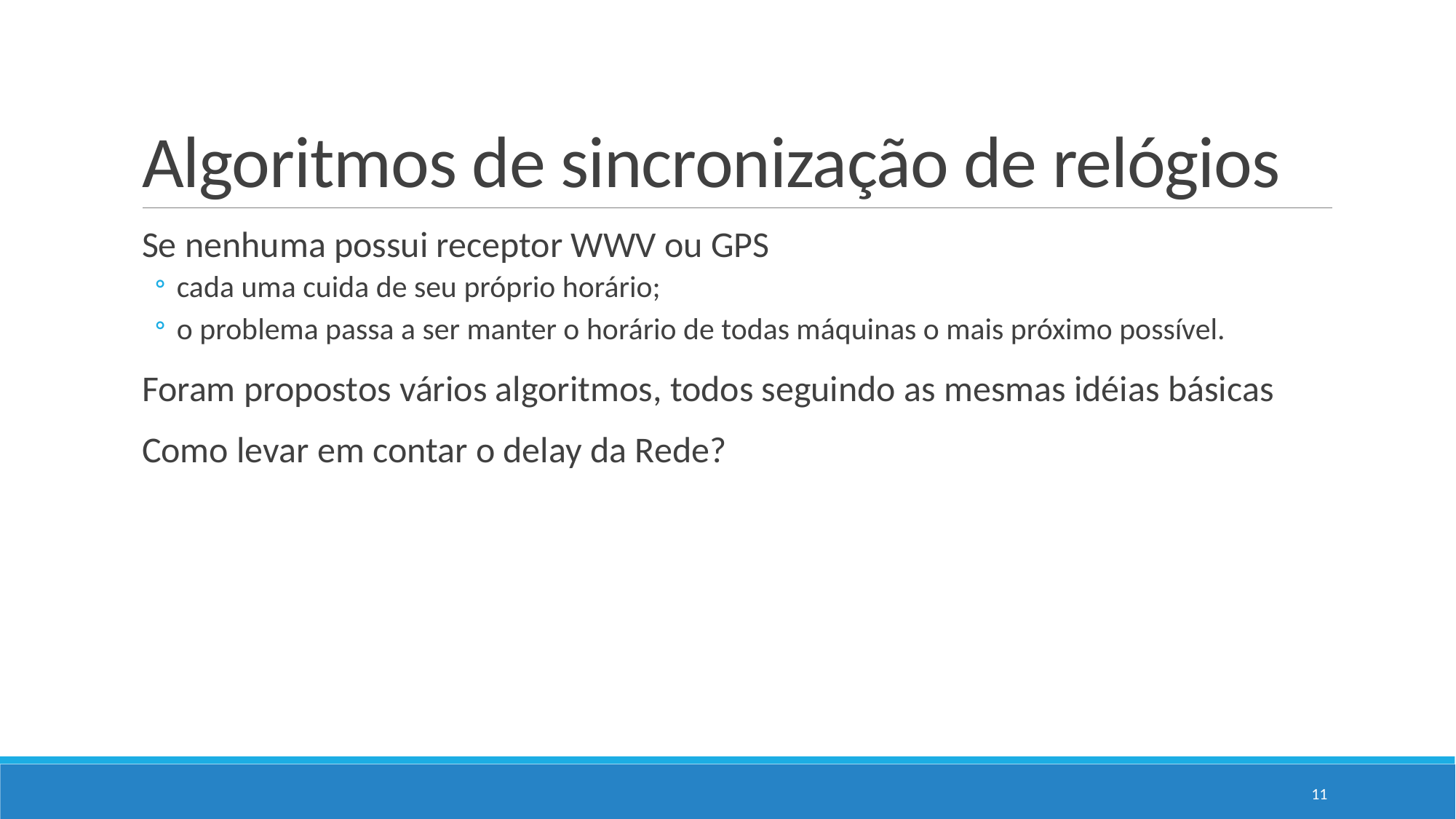

# Algoritmos de sincronização de relógios
Se nenhuma possui receptor WWV ou GPS
cada uma cuida de seu próprio horário;
o problema passa a ser manter o horário de todas máquinas o mais próximo possível.
Foram propostos vários algoritmos, todos seguindo as mesmas idéias básicas
Como levar em contar o delay da Rede?
11